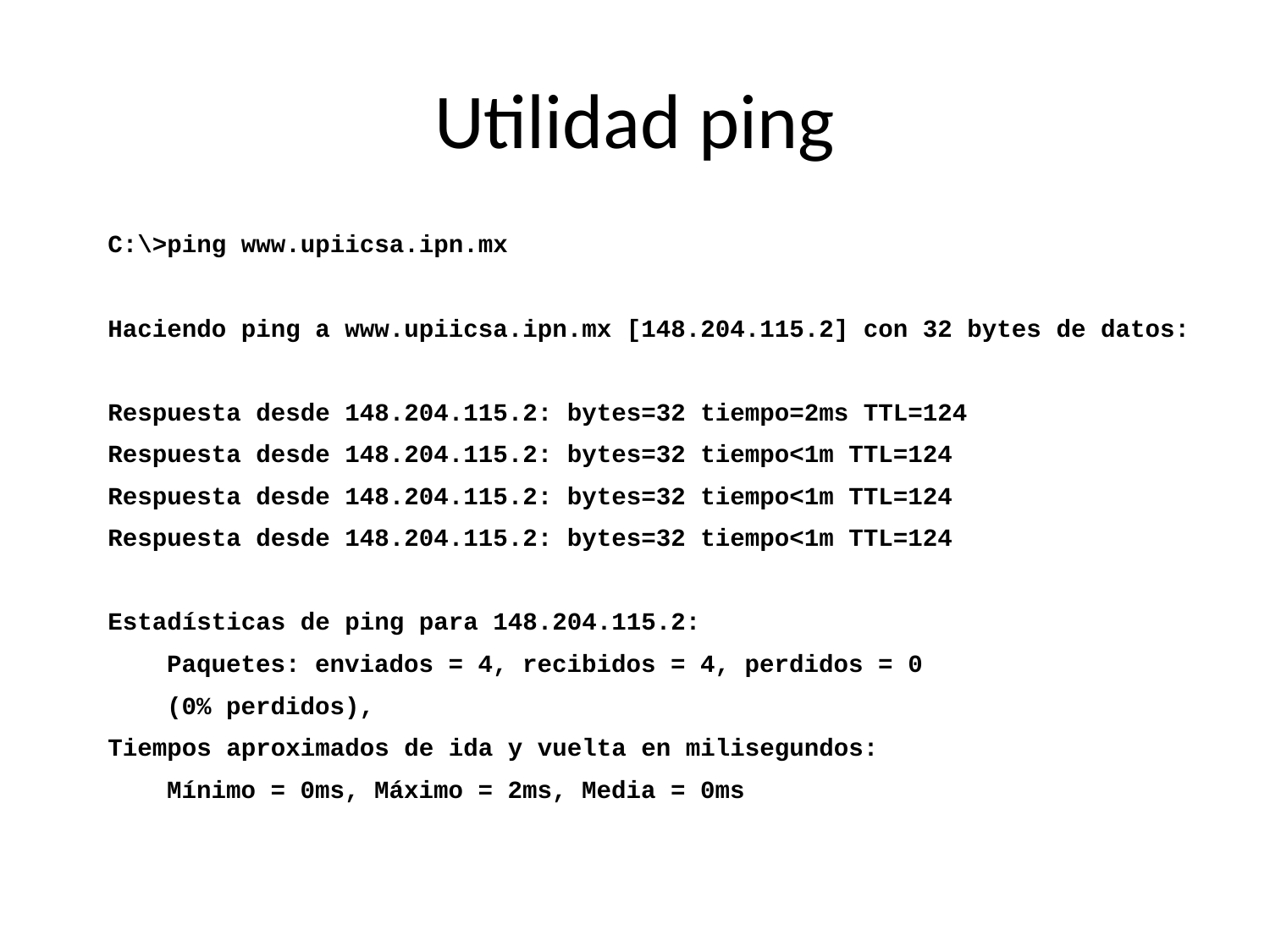

# Utilidad ping
C:\>ping www.upiicsa.ipn.mx

Haciendo ping a www.upiicsa.ipn.mx [148.204.115.2] con 32 bytes de datos:

Respuesta desde 148.204.115.2: bytes=32 tiempo=2ms TTL=124
Respuesta desde 148.204.115.2: bytes=32 tiempo<1m TTL=124
Respuesta desde 148.204.115.2: bytes=32 tiempo<1m TTL=124
Respuesta desde 148.204.115.2: bytes=32 tiempo<1m TTL=124

Estadísticas de ping para 148.204.115.2:
    Paquetes: enviados = 4, recibidos = 4, perdidos = 0
    (0% perdidos),
Tiempos aproximados de ida y vuelta en milisegundos:
    Mínimo = 0ms, Máximo = 2ms, Media = 0ms